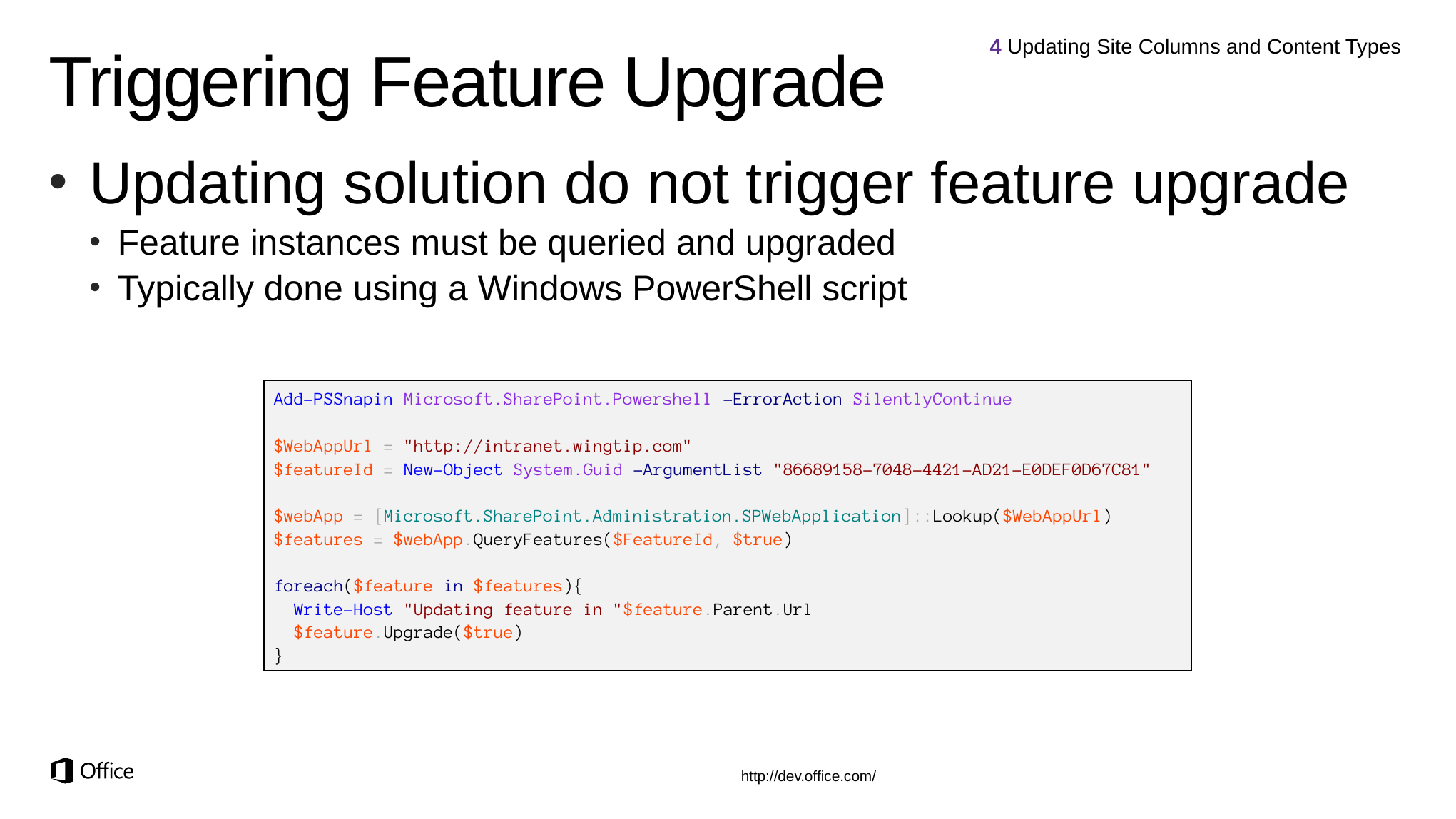

4 Updating Site Columns and Content Types

# Triggering Feature Upgrade
Updating solution do not trigger feature upgrade
Feature instances must be queried and upgraded
Typically done using a Windows PowerShell script
Add-PSSnapin Microsoft.SharePoint.Powershell -ErrorAction SilentlyContinue

$WebAppUrl = "http://intranet.wingtip.com"
$featureId = New-Object System.Guid -ArgumentList "86689158-7048-4421-AD21-E0DEF0D67C81"

$webApp = [Microsoft.SharePoint.Administration.SPWebApplication]::Lookup($WebAppUrl)
$features = $webApp.QueryFeatures($FeatureId, $true)

foreach($feature in $features){
  Write-Host "Updating feature in "$feature.Parent.Url
  $feature.Upgrade($true)
}